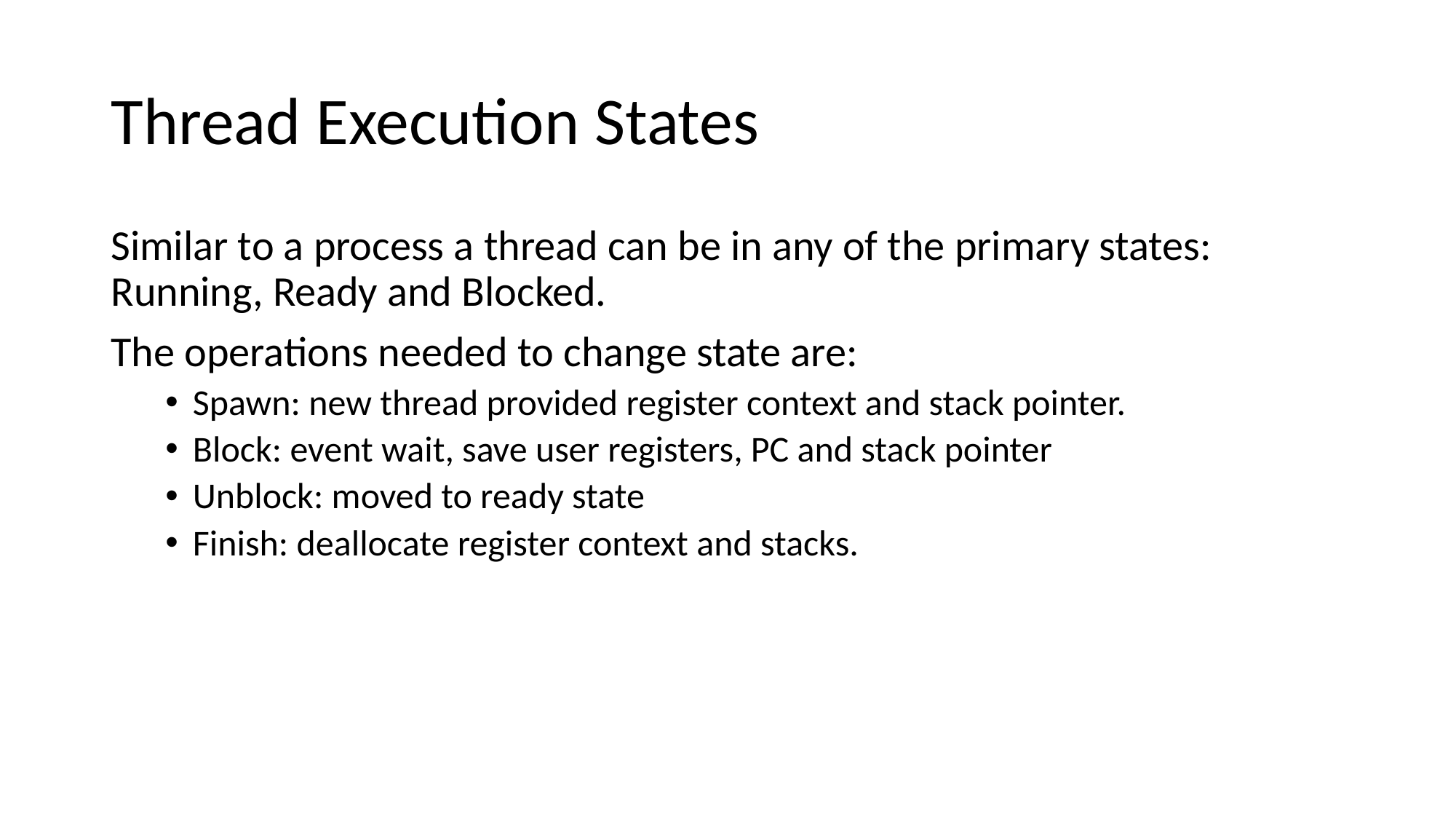

# Thread Execution States
Similar to a process a thread can be in any of the primary states: Running, Ready and Blocked.
The operations needed to change state are:
Spawn: new thread provided register context and stack pointer.
Block: event wait, save user registers, PC and stack pointer
Unblock: moved to ready state
Finish: deallocate register context and stacks.